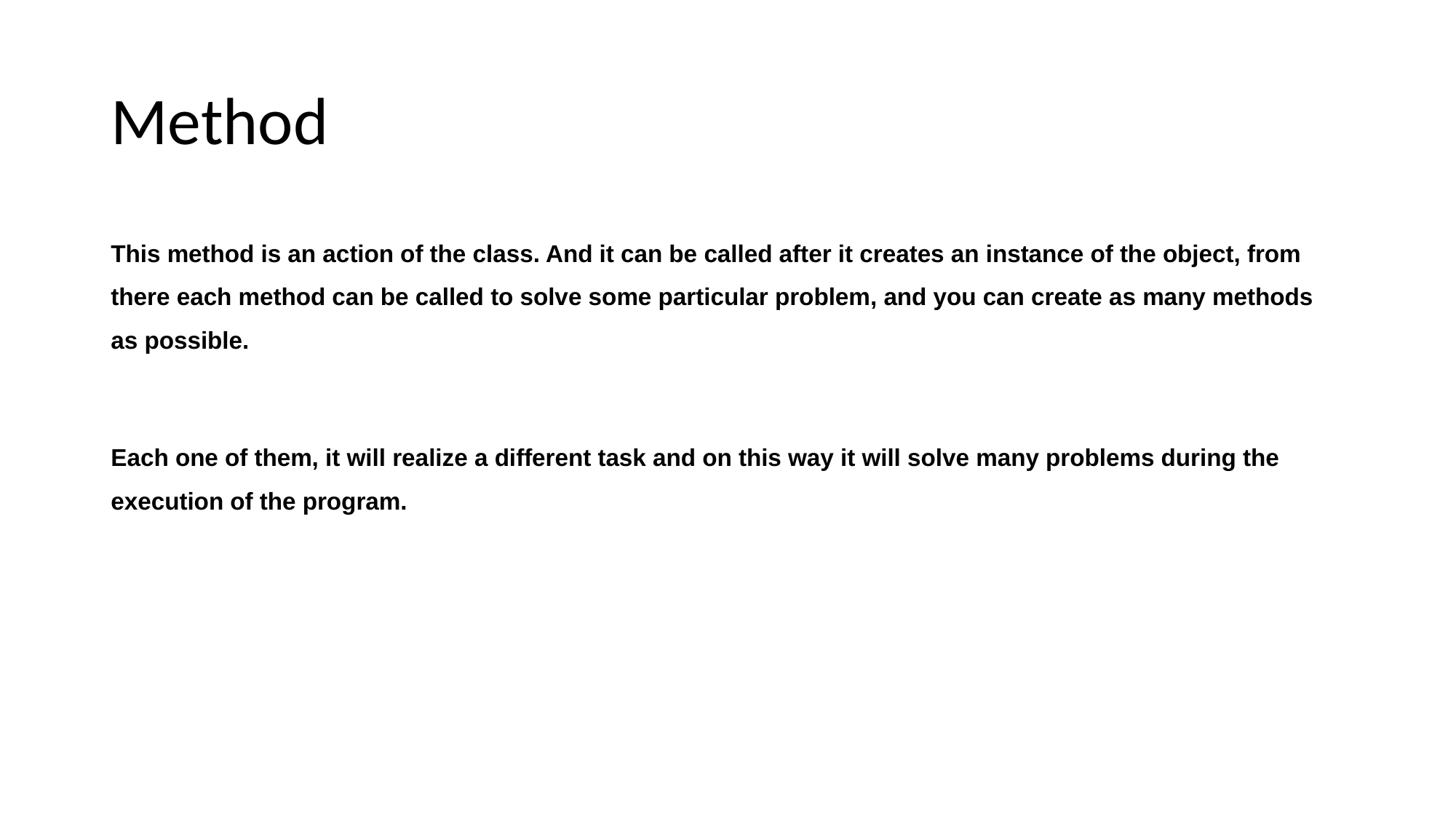

# Method
This method is an action of the class. And it can be called after it creates an instance of the object, from there each method can be called to solve some particular problem, and you can create as many methods as possible.

Each one of them, it will realize a different task and on this way it will solve many problems during the execution of the program.